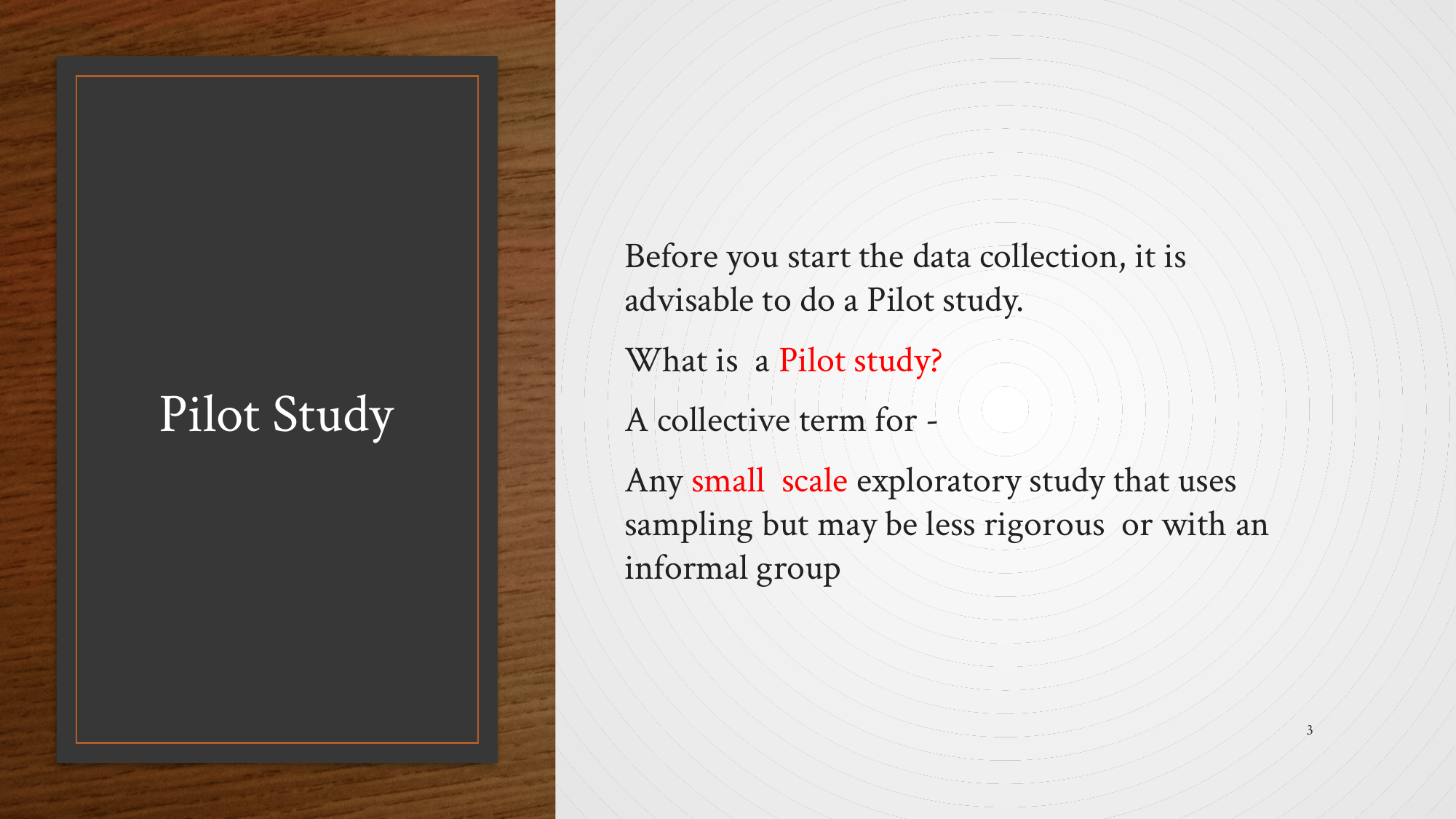

Before you start the data collection, it is advisable to do a Pilot study.
What is  a Pilot study?
A collective term for -
Any small  scale exploratory study that uses sampling but may be less rigorous  or with an informal group

# Pilot Study
3